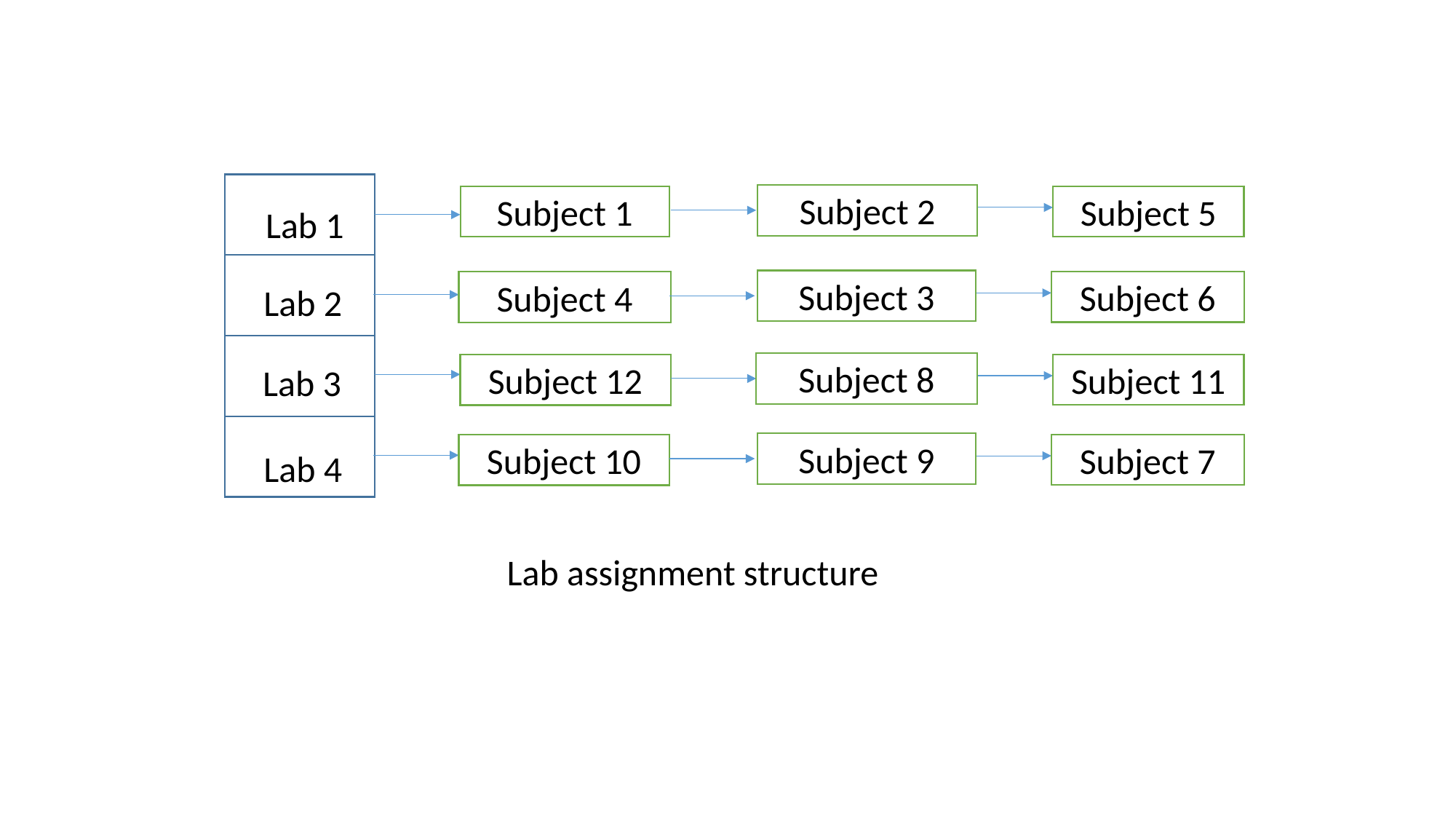

Subject 2
Subject 5
Subject 1
Lab 1

Subject 3
Subject 6
Subject 4
Lab 2

Subject 8
Subject 11
Subject 12
Lab 3

Subject 9
Subject 7
Subject 10
Lab 4
Lab assignment structure